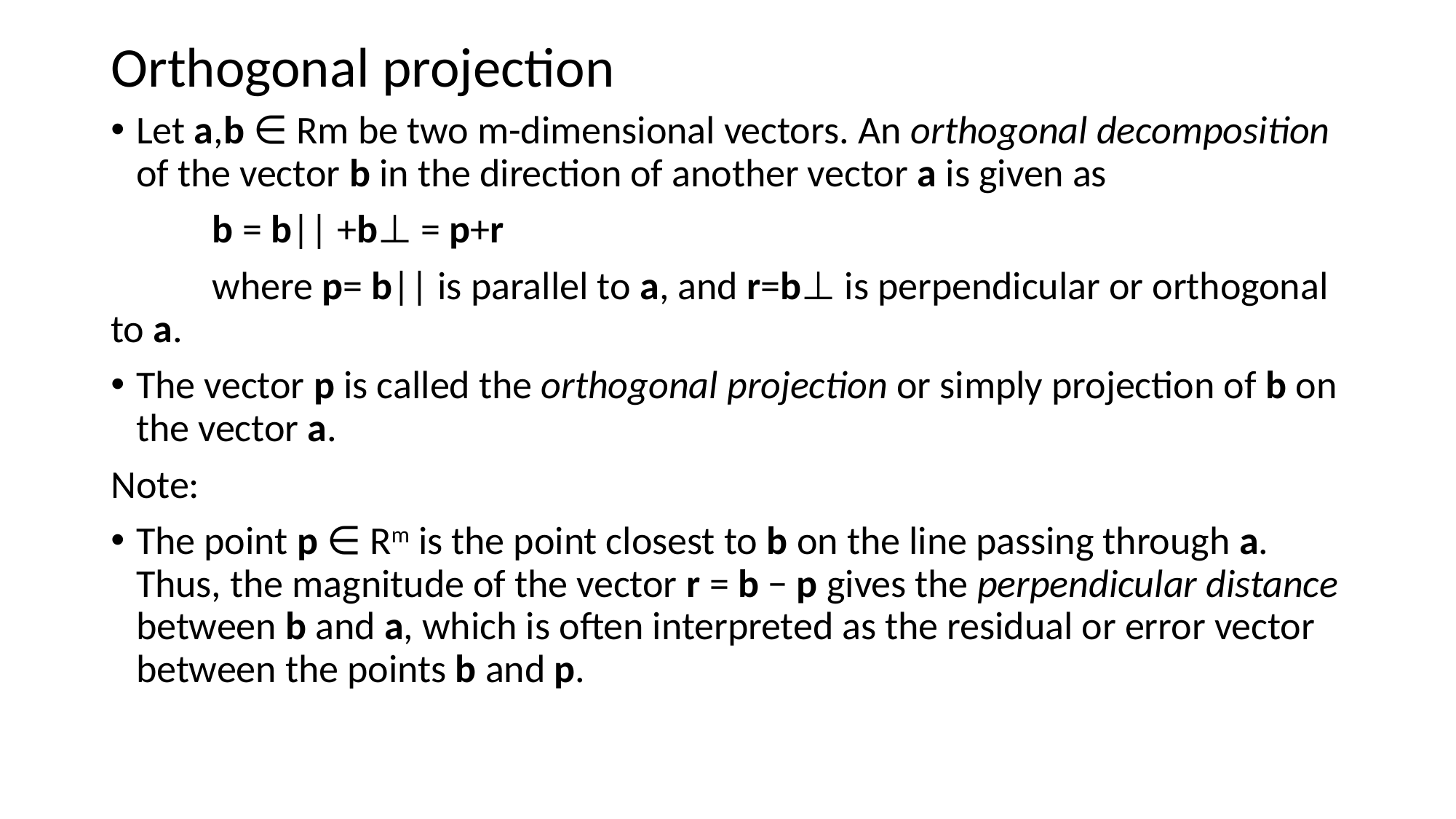

# Orthogonal projection
Let a,b ∈ Rm be two m-dimensional vectors. An orthogonal decomposition of the vector b in the direction of another vector a is given as
	b = b|| +b⊥ = p+r
	where p= b|| is parallel to a, and r=b⊥ is perpendicular or orthogonal to a.
The vector p is called the orthogonal projection or simply projection of b on the vector a.
Note:
The point p ∈ Rm is the point closest to b on the line passing through a. Thus, the magnitude of the vector r = b − p gives the perpendicular distance between b and a, which is often interpreted as the residual or error vector between the points b and p.